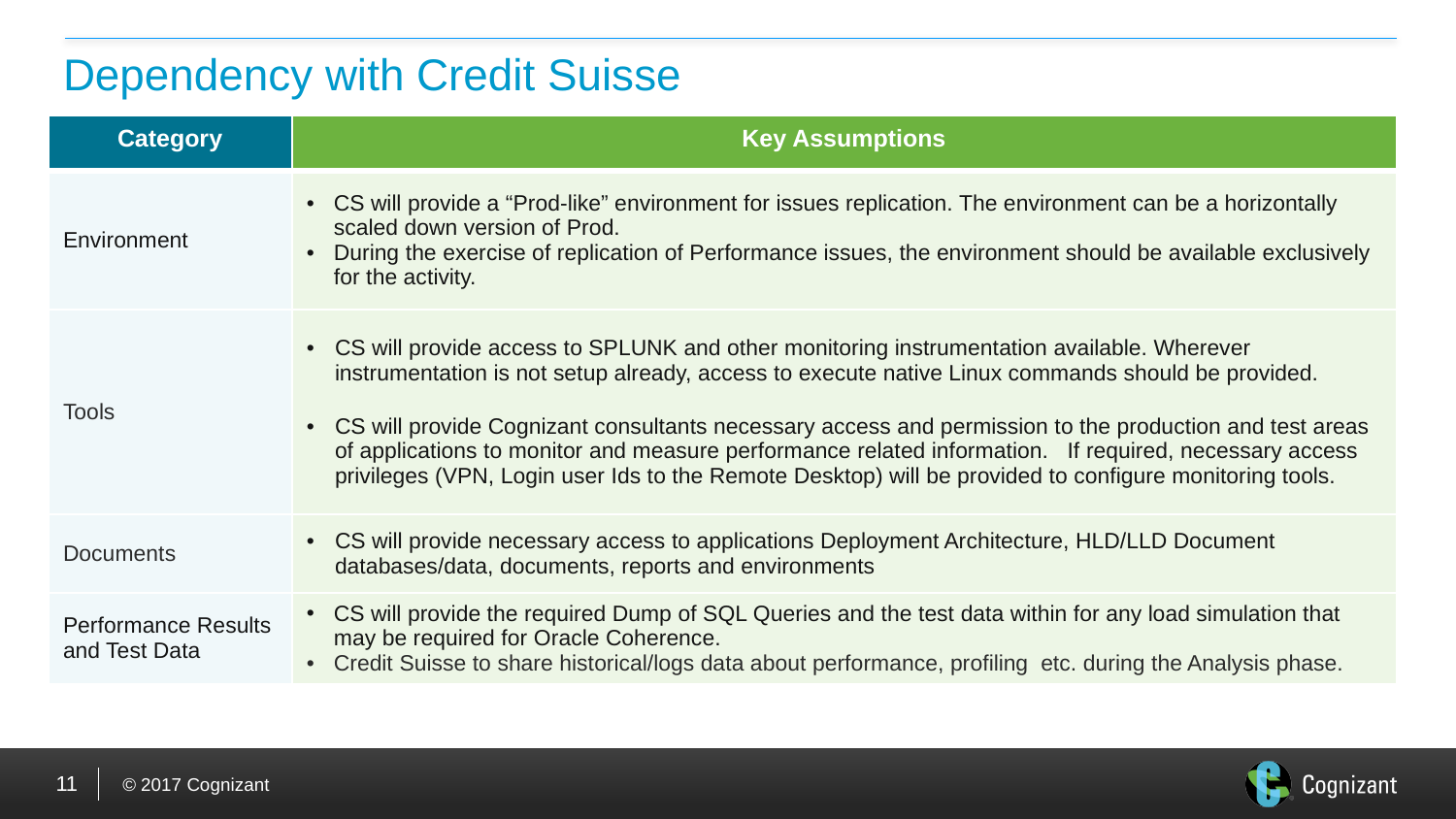

# Dependency with Credit Suisse
| Category | Key Assumptions |
| --- | --- |
| Environment | CS will provide a “Prod-like” environment for issues replication. The environment can be a horizontally scaled down version of Prod. During the exercise of replication of Performance issues, the environment should be available exclusively for the activity. |
| Tools | CS will provide access to SPLUNK and other monitoring instrumentation available. Wherever instrumentation is not setup already, access to execute native Linux commands should be provided. CS will provide Cognizant consultants necessary access and permission to the production and test areas of applications to monitor and measure performance related information. If required, necessary access privileges (VPN, Login user Ids to the Remote Desktop) will be provided to configure monitoring tools. |
| Documents | CS will provide necessary access to applications Deployment Architecture, HLD/LLD Document databases/data, documents, reports and environments |
| Performance Results and Test Data | CS will provide the required Dump of SQL Queries and the test data within for any load simulation that may be required for Oracle Coherence. Credit Suisse to share historical/logs data about performance, profiling etc. during the Analysis phase. |
11